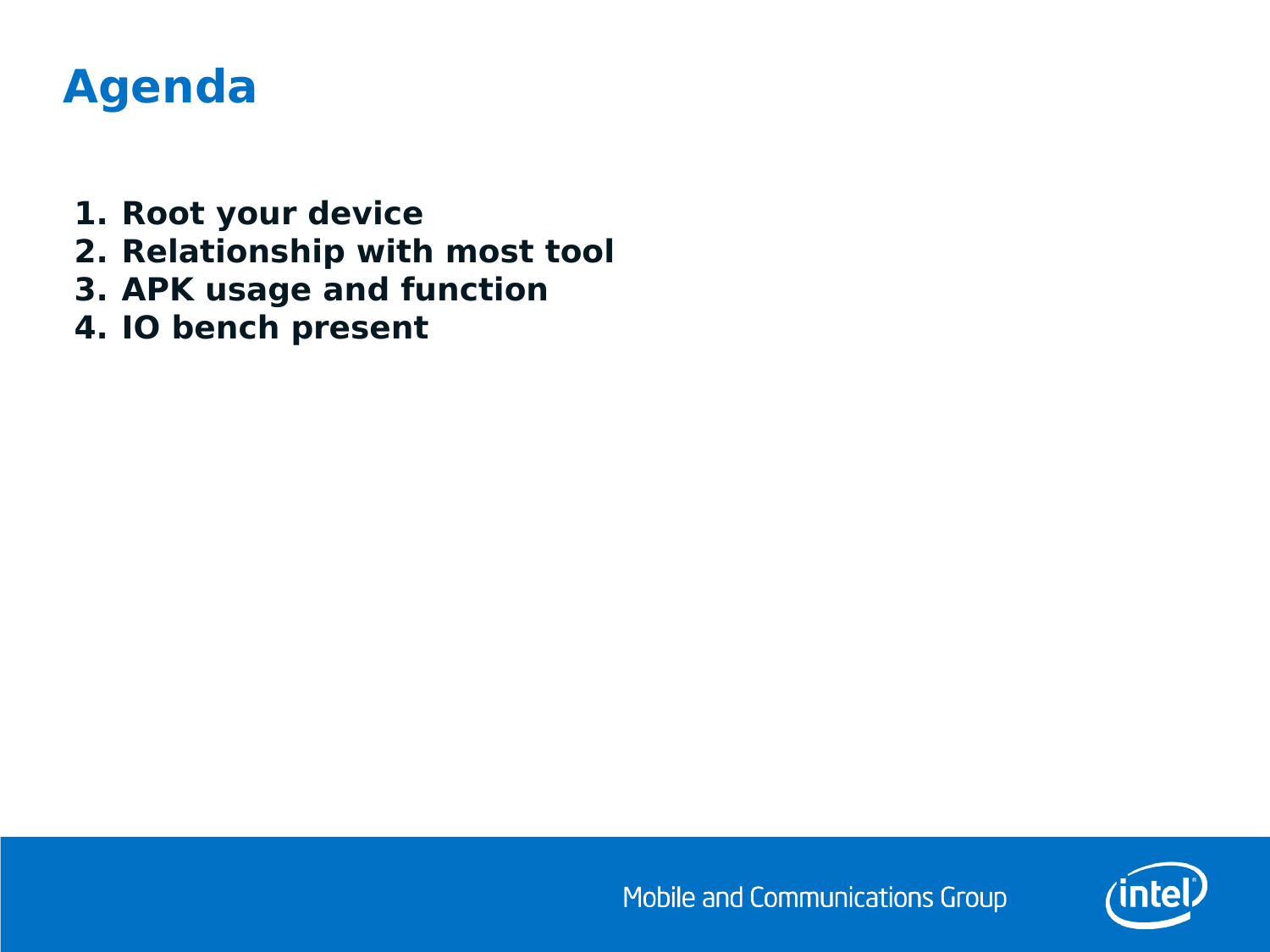

# Agenda
Root your device
Relationship with most tool
APK usage and function
IO bench present